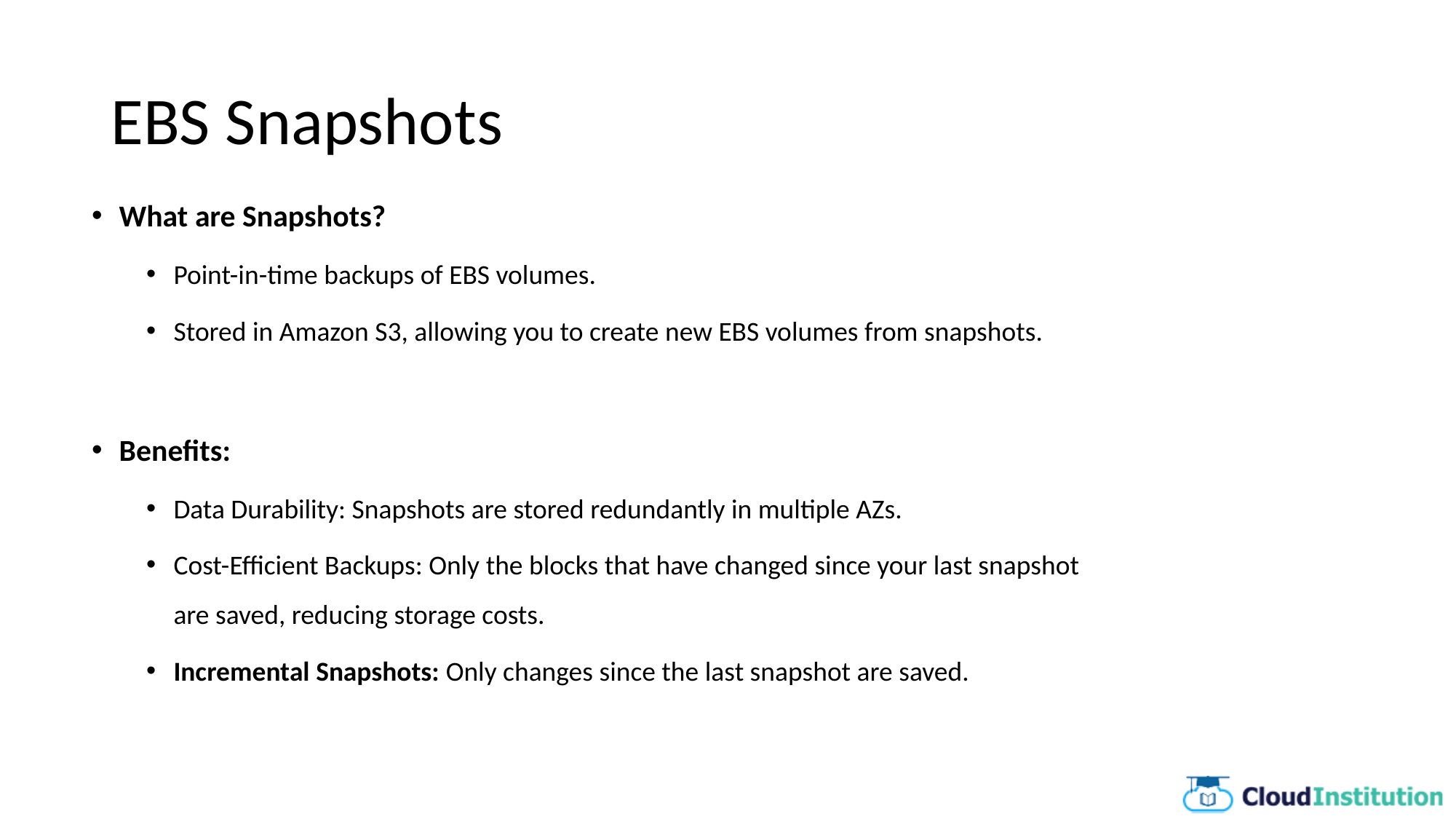

# EBS Snapshots
What are Snapshots?
Point-in-time backups of EBS volumes.
Stored in Amazon S3, allowing you to create new EBS volumes from snapshots.

Benefits:
Data Durability: Snapshots are stored redundantly in multiple AZs.
Cost-Efficient Backups: Only the blocks that have changed since your last snapshot are saved, reducing storage costs.
Incremental Snapshots: Only changes since the last snapshot are saved.